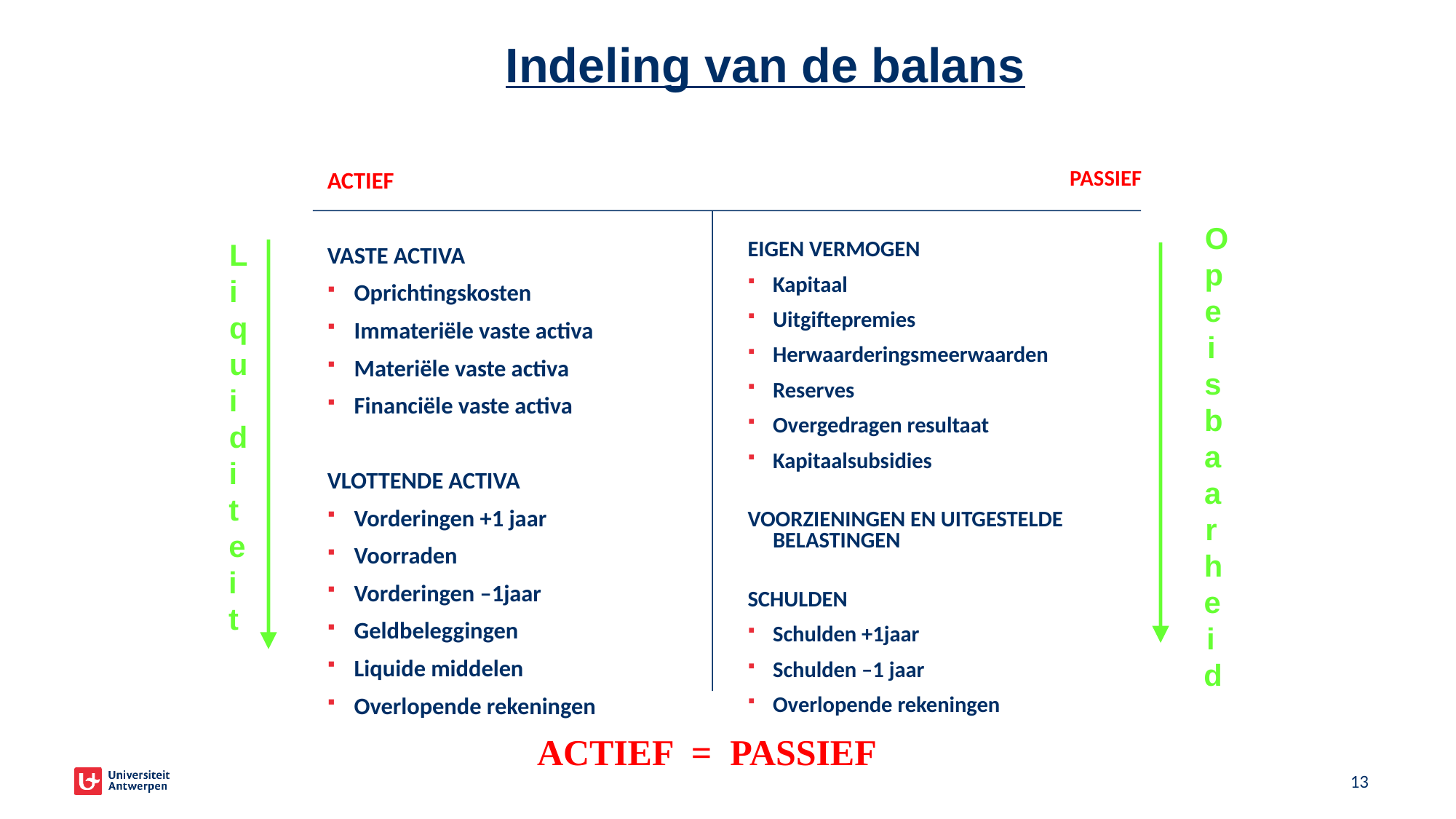

# Indeling van de balans
PASSIEF

EIGEN VERMOGEN
Kapitaal
Uitgiftepremies
Herwaarderingsmeerwaarden
Reserves
Overgedragen resultaat
Kapitaalsubsidies

VOORZIENINGEN EN UITGESTELDE BELASTINGEN

SCHULDEN
Schulden +1jaar
Schulden –1 jaar
Overlopende rekeningen

ACTIEF

VASTE ACTIVA
Oprichtingskosten
Immateriële vaste activa
Materiële vaste activa
Financiële vaste activa

VLOTTENDE ACTIVA
Vorderingen +1 jaar
Voorraden
Vorderingen –1jaar
Geldbeleggingen
Liquide middelen
Overlopende rekeningen

Liquiditeit
Opeisbaarheid
ACTIEF  =  PASSIEF
13